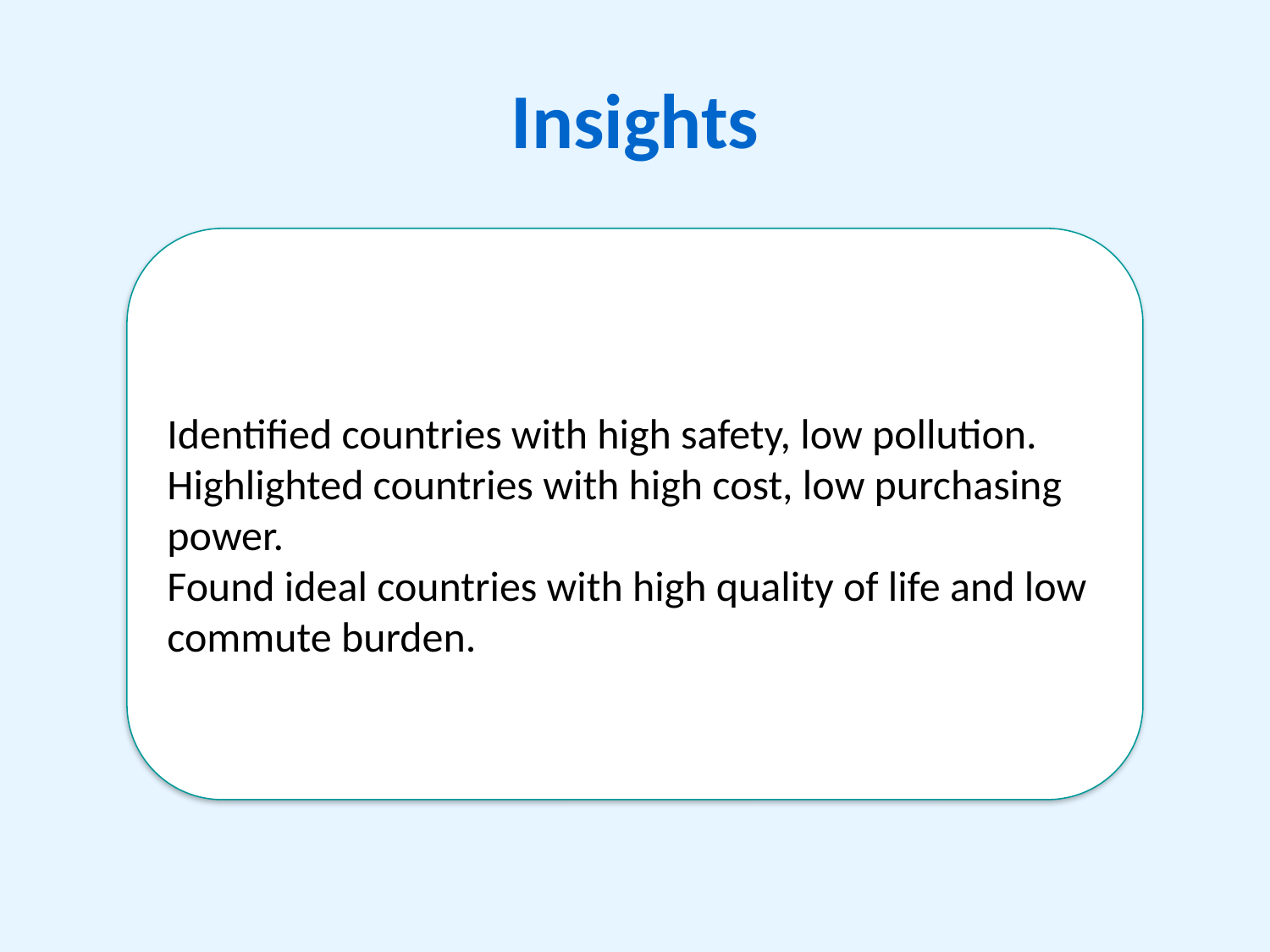

# Insights

Identified countries with high safety, low pollution.
Highlighted countries with high cost, low purchasing power.
Found ideal countries with high quality of life and low commute burden.